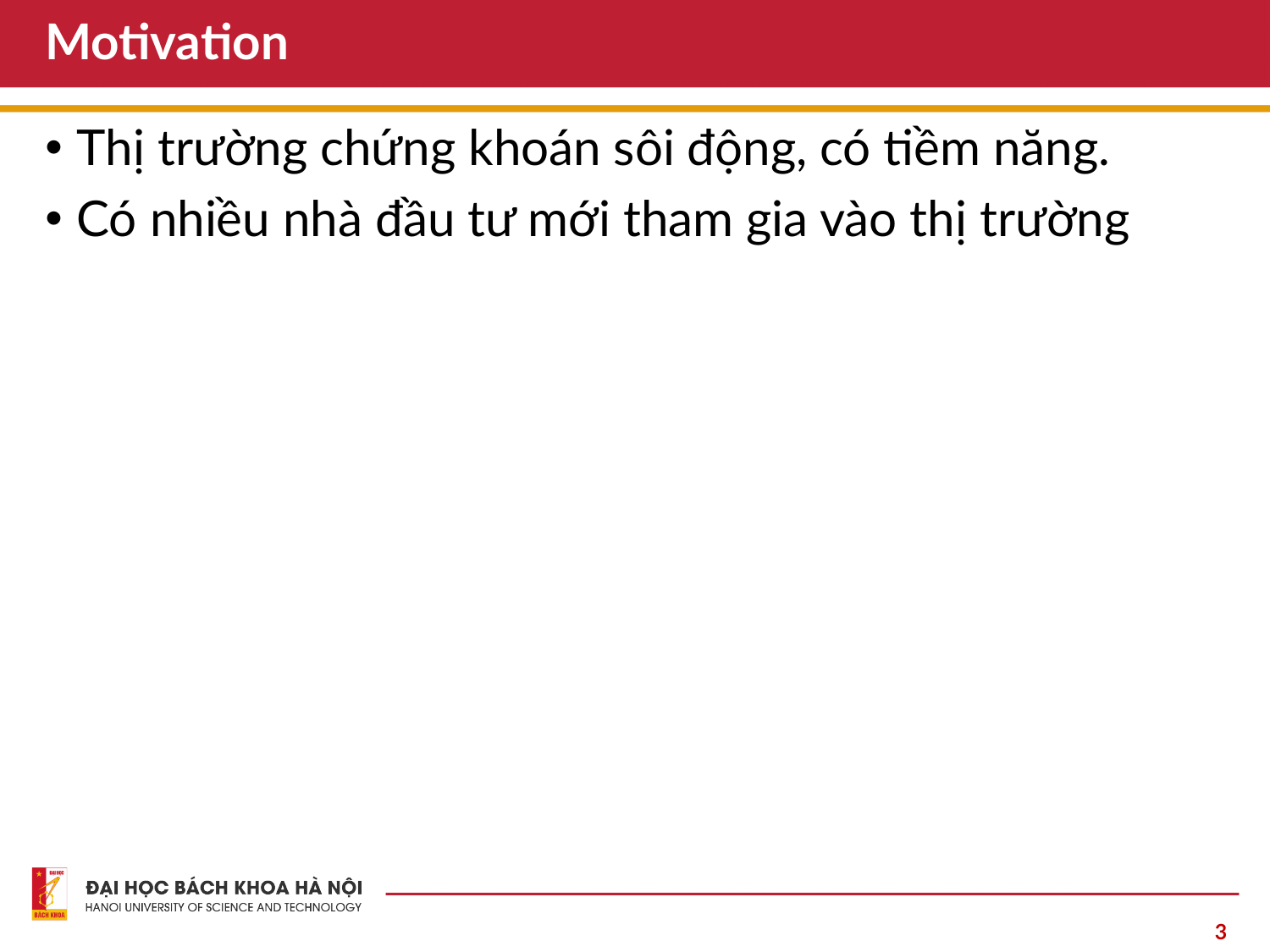

# Motivation
Thị trường chứng khoán sôi động, có tiềm năng.
Có nhiều nhà đầu tư mới tham gia vào thị trường

3